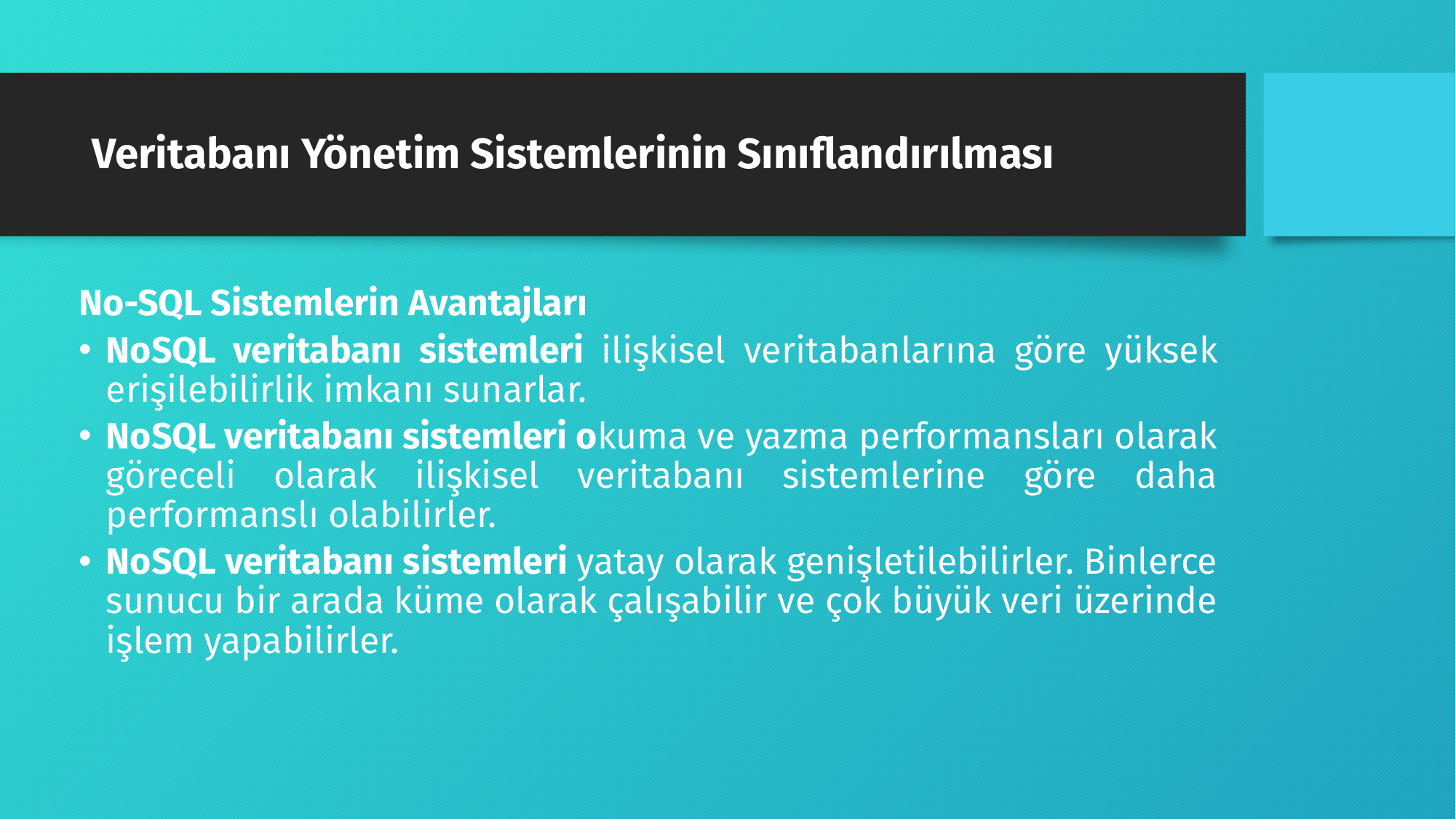

# Veritabanı Yönetim Sistemlerinin Sınıflandırılması
No-SQL Sistemlerin Avantajları
NoSQL veritabanı sistemleri ilişkisel veritabanlarına göre yüksek erişilebilirlik imkanı sunarlar.
NoSQL veritabanı sistemleri okuma ve yazma performansları olarak göreceli olarak ilişkisel veritabanı sistemlerine göre daha performanslı olabilirler.
NoSQL veritabanı sistemleri yatay olarak genişletilebilirler. Binlerce sunucu bir arada küme olarak çalışabilir ve çok büyük veri üzerinde işlem yapabilirler.